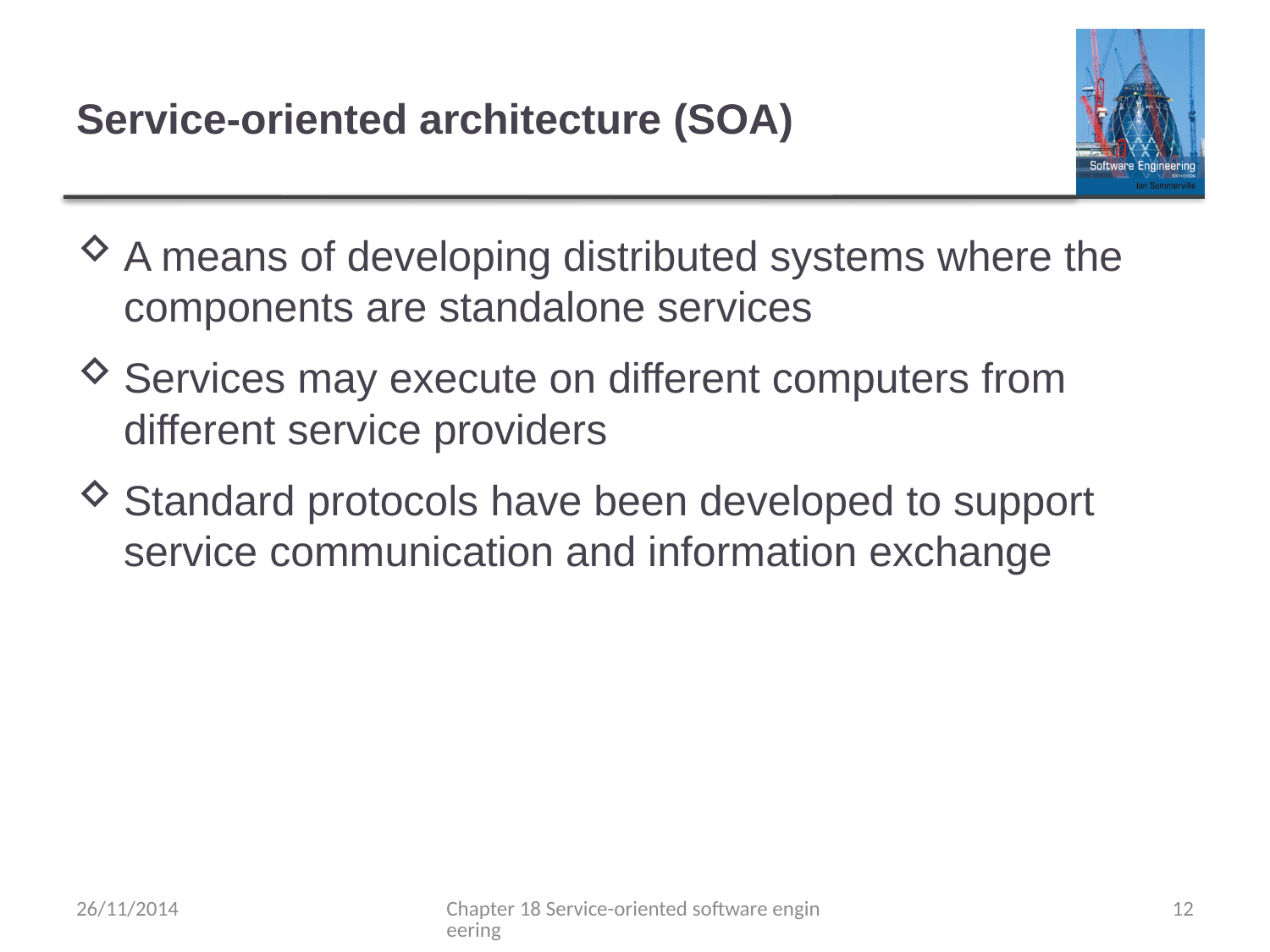

# Service-oriented architecture (SOA)
A means of developing distributed systems where the components are standalone services
Services may execute on different computers from different service providers
Standard protocols have been developed to support service communication and information exchange
26/11/2014
Chapter 18 Service-oriented software engineering
12